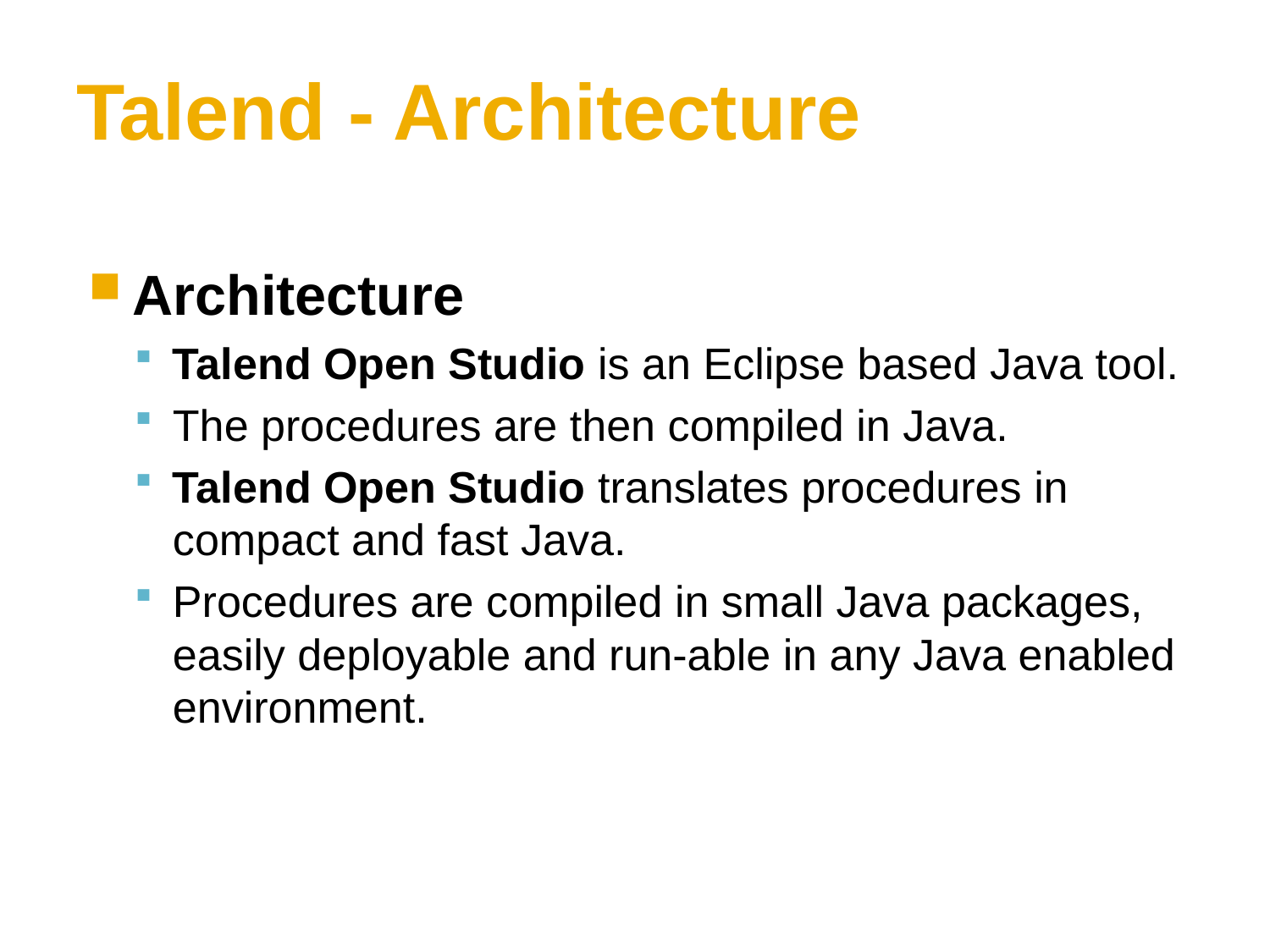

# Talend - Architecture
Architecture
Talend Open Studio is an Eclipse based Java tool.
The procedures are then compiled in Java.
Talend Open Studio translates procedures in compact and fast Java.
Procedures are compiled in small Java packages, easily deployable and run-able in any Java enabled environment.